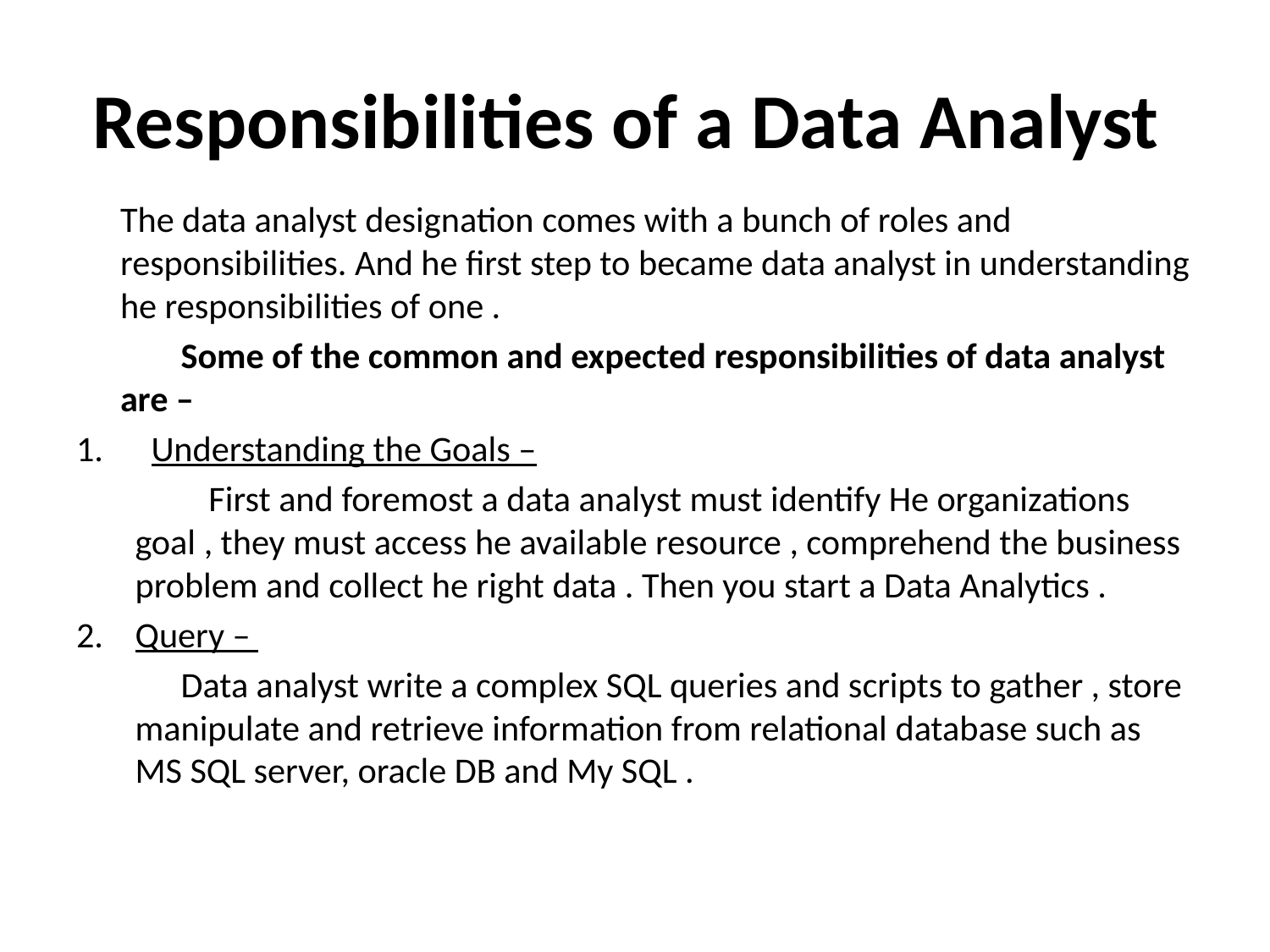

# Responsibilities of a Data Analyst
		The data analyst designation comes with a bunch of roles and responsibilities. And he first step to became data analyst in understanding he responsibilities of one .
             Some of the common and expected responsibilities of data analyst are –
  Understanding the Goals –
          	First and foremost a data analyst must identify He organizations goal , they must access he available resource , comprehend the business problem and collect he right data . Then you start a Data Analytics .
Query –
             Data analyst write a complex SQL queries and scripts to gather , store manipulate and retrieve information from relational database such as MS SQL server, oracle DB and My SQL .